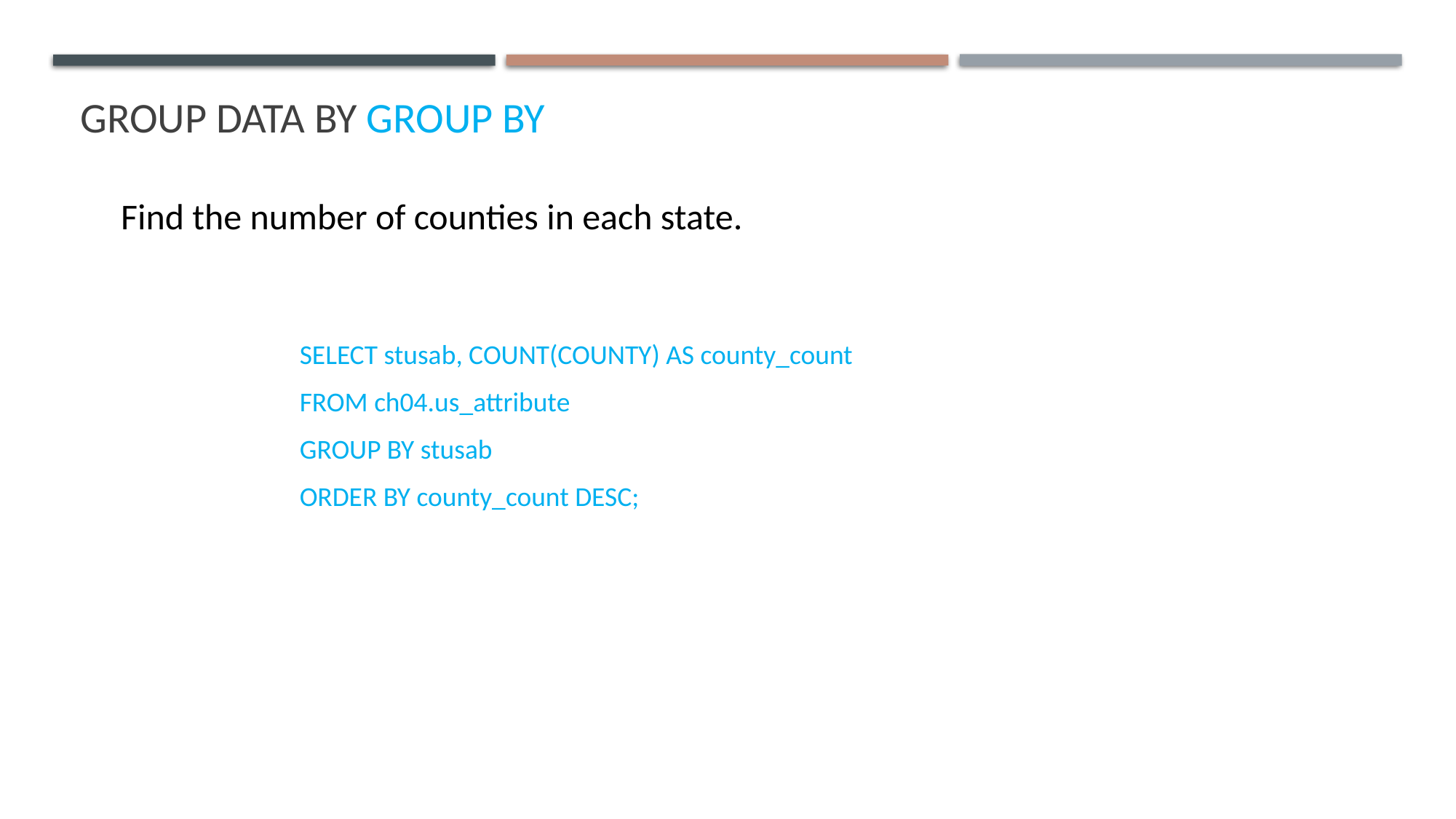

# Group data by group by
Find the number of counties in each state.
SELECT stusab, COUNT(COUNTY) AS county_count
FROM ch04.us_attribute
GROUP BY stusab
ORDER BY county_count DESC;